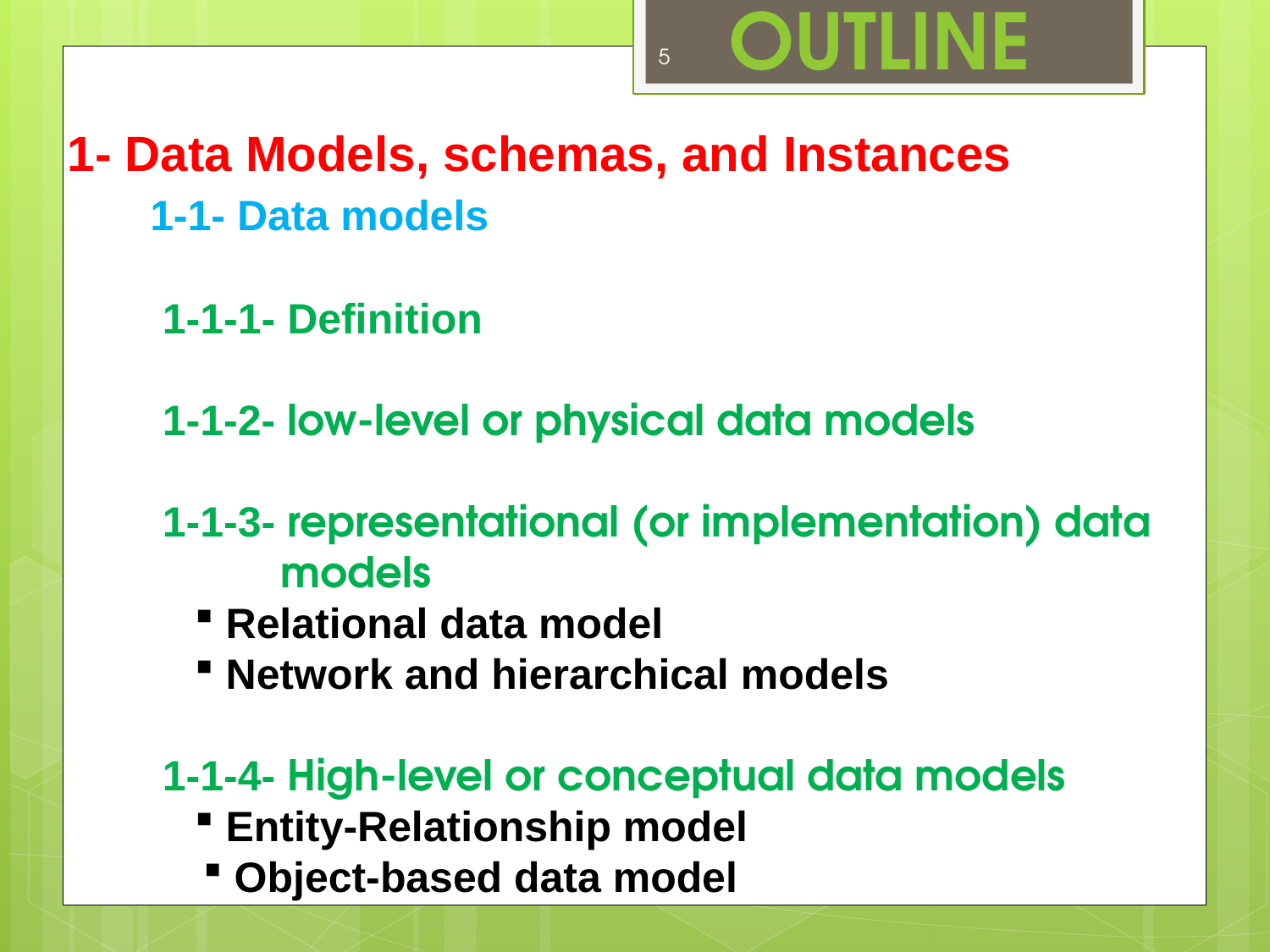

Outline
5
1- Data Models, schemas, and Instances
      1-1- Data models

        1-1-1- Definition

        1-1-2- low-level or physical data models

        1-1-3- representational (or implementation) data
                  models
 Relational data model
Network and hierarchical models

        1-1-4- High-level or conceptual data models
Entity-Relationship model
 Object-based data model